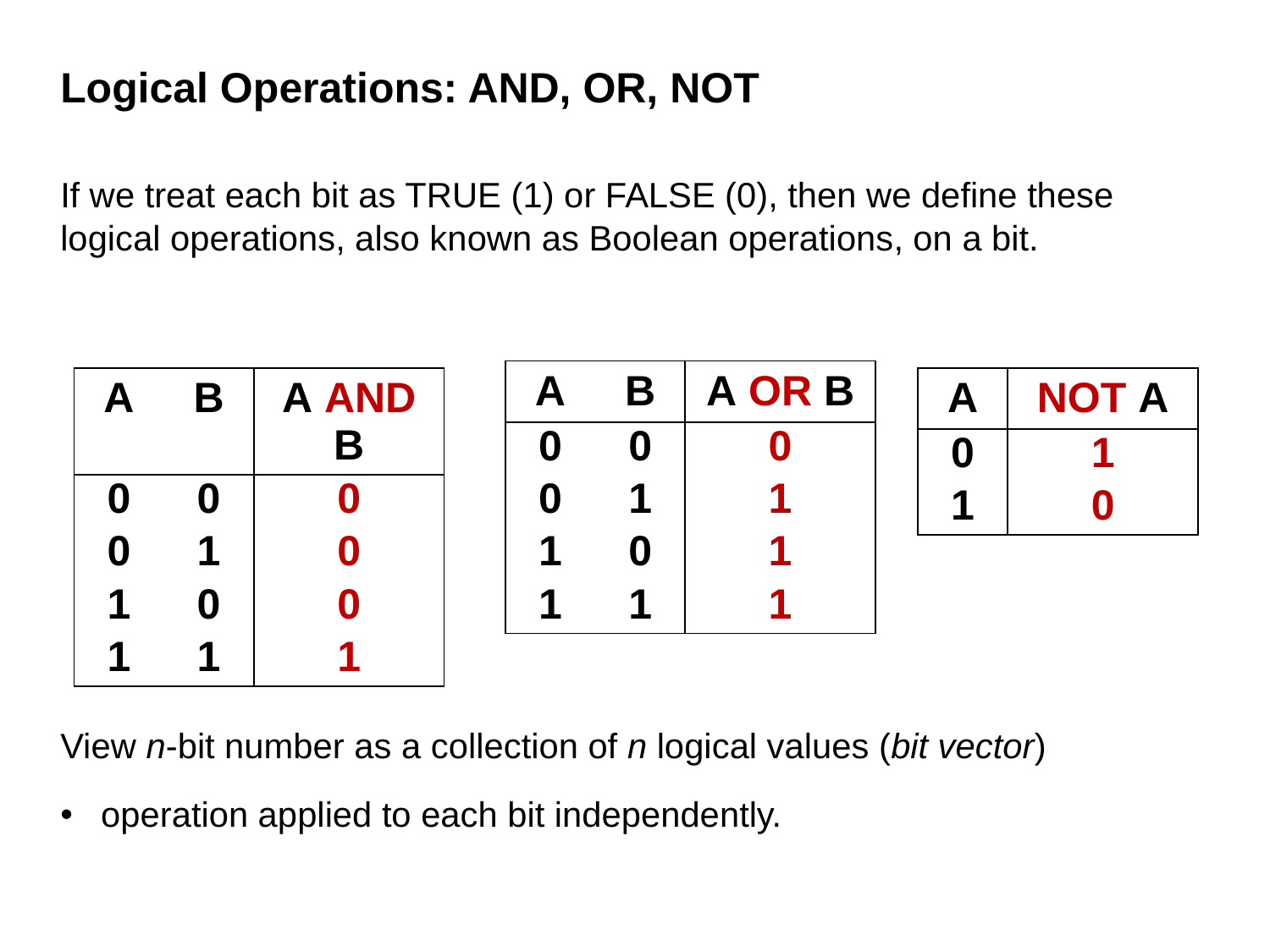

# Logical Operations: AND, OR, NOT
If we treat each bit as TRUE (1) or FALSE (0), then we define these logical operations, also known as Boolean operations, on a bit.
| A | B | A OR B |
| --- | --- | --- |
| 0 | 0 | 0 |
| 0 | 1 | 1 |
| 1 | 0 | 1 |
| 1 | 1 | 1 |
| A | B | A AND B |
| --- | --- | --- |
| 0 | 0 | 0 |
| 0 | 1 | 0 |
| 1 | 0 | 0 |
| 1 | 1 | 1 |
| A | NOT A |
| --- | --- |
| 0 | 1 |
| 1 | 0 |
View n-bit number as a collection of n logical values (bit vector)
operation applied to each bit independently.
27